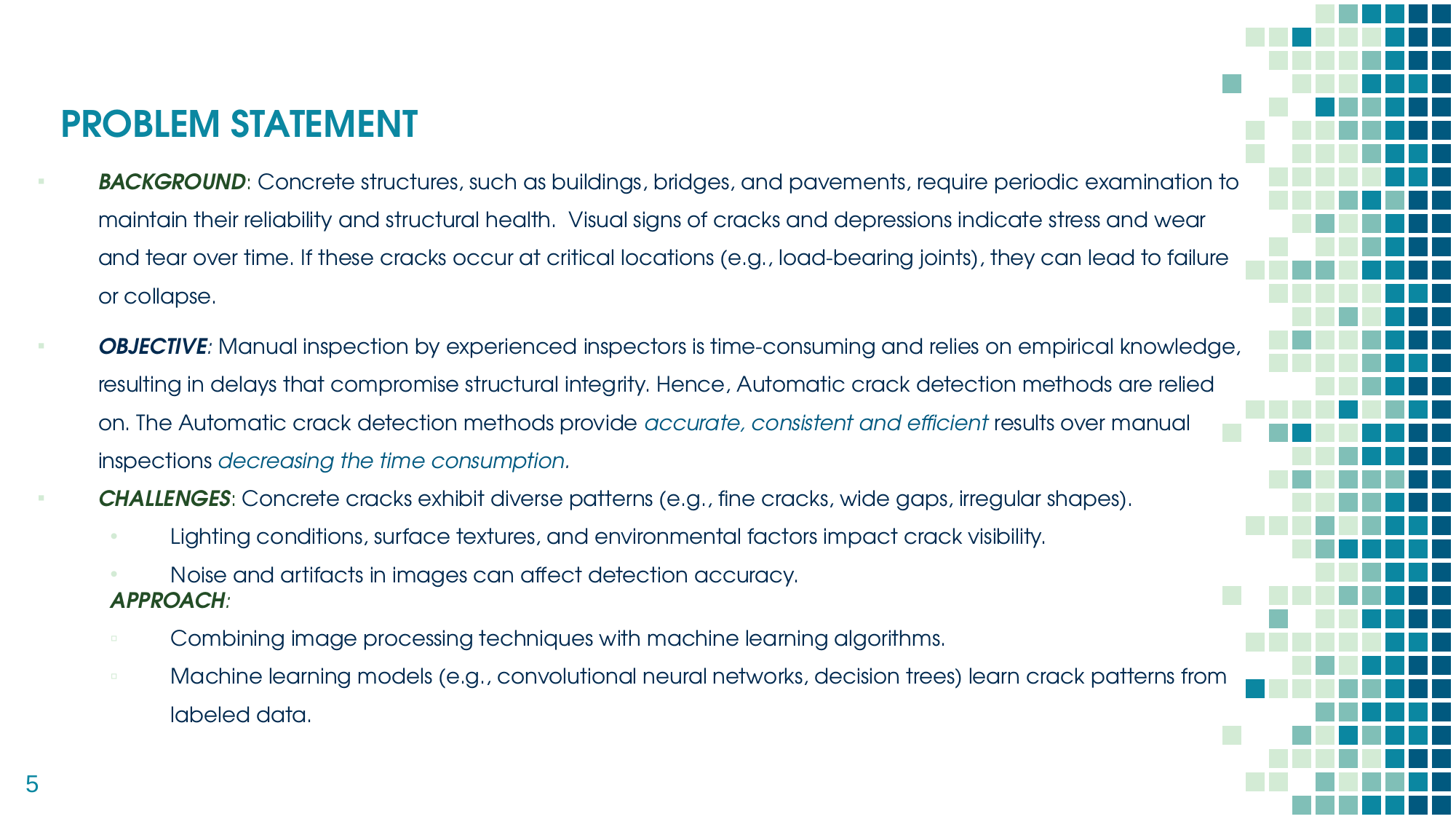

# PROBLEM STATEMENT
BACKGROUND: Concrete structures, such as buildings, bridges, and pavements, require periodic examination to maintain their reliability and structural health.  Visual signs of cracks and depressions indicate stress and wear and tear over time. If these cracks occur at critical locations (e.g., load-bearing joints), they can lead to failure or collapse.
OBJECTIVE: Manual inspection by experienced inspectors is time-consuming and relies on empirical knowledge, resulting in delays that compromise structural integrity. Hence, Automatic crack detection methods are relied on. The Automatic crack detection methods provide accurate, consistent and efficient results over manual inspections decreasing the time consumption.
CHALLENGES: Concrete cracks exhibit diverse patterns (e.g., fine cracks, wide gaps, irregular shapes).
Lighting conditions, surface textures, and environmental factors impact crack visibility.
Noise and artifacts in images can affect detection accuracy.
APPROACH:
Combining image processing techniques with machine learning algorithms.
Machine learning models (e.g., convolutional neural networks, decision trees) learn crack patterns from labeled data.
5